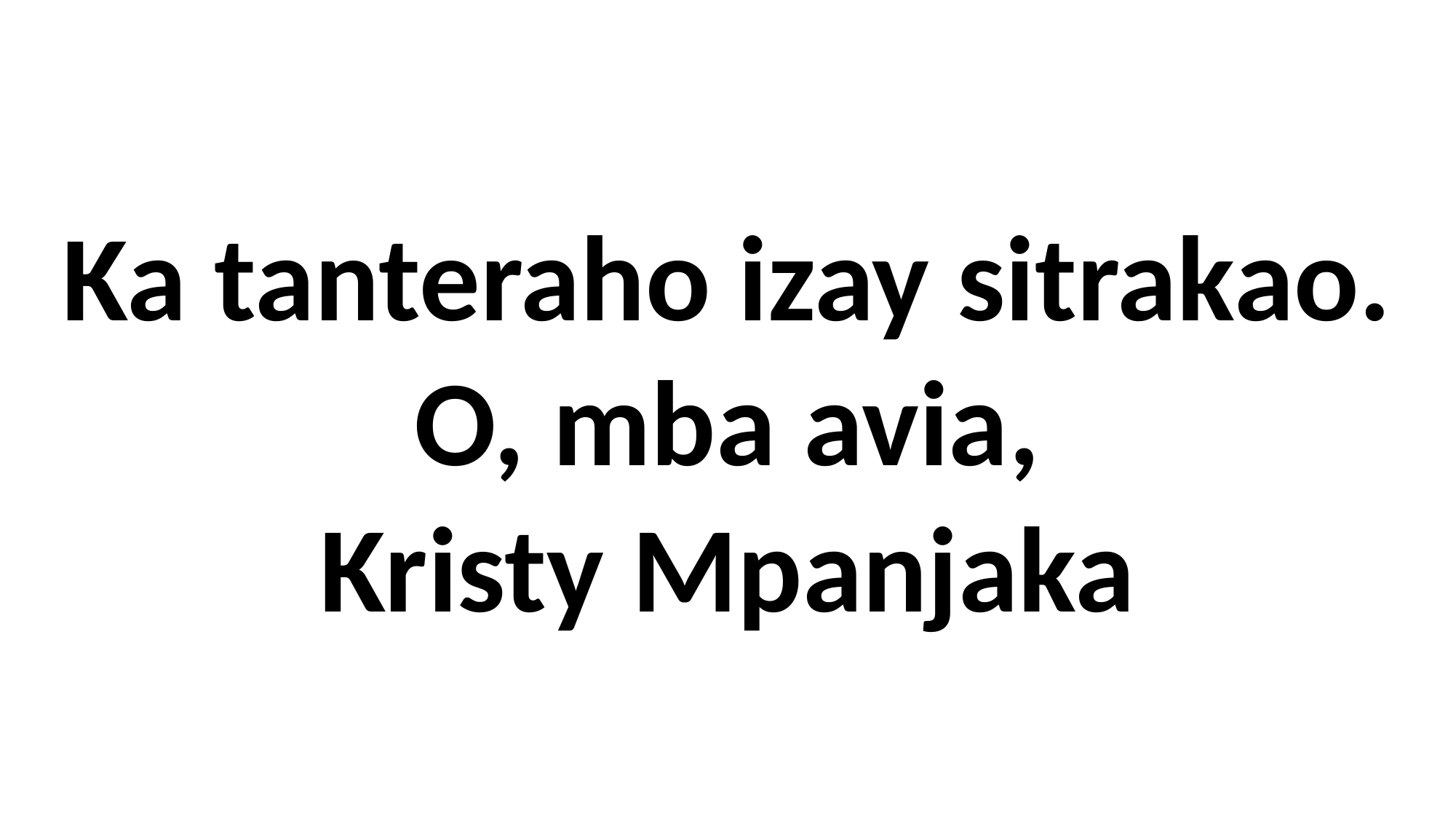

Ka tanteraho izay sitrakao.
O, mba avia,
Kristy Mpanjaka